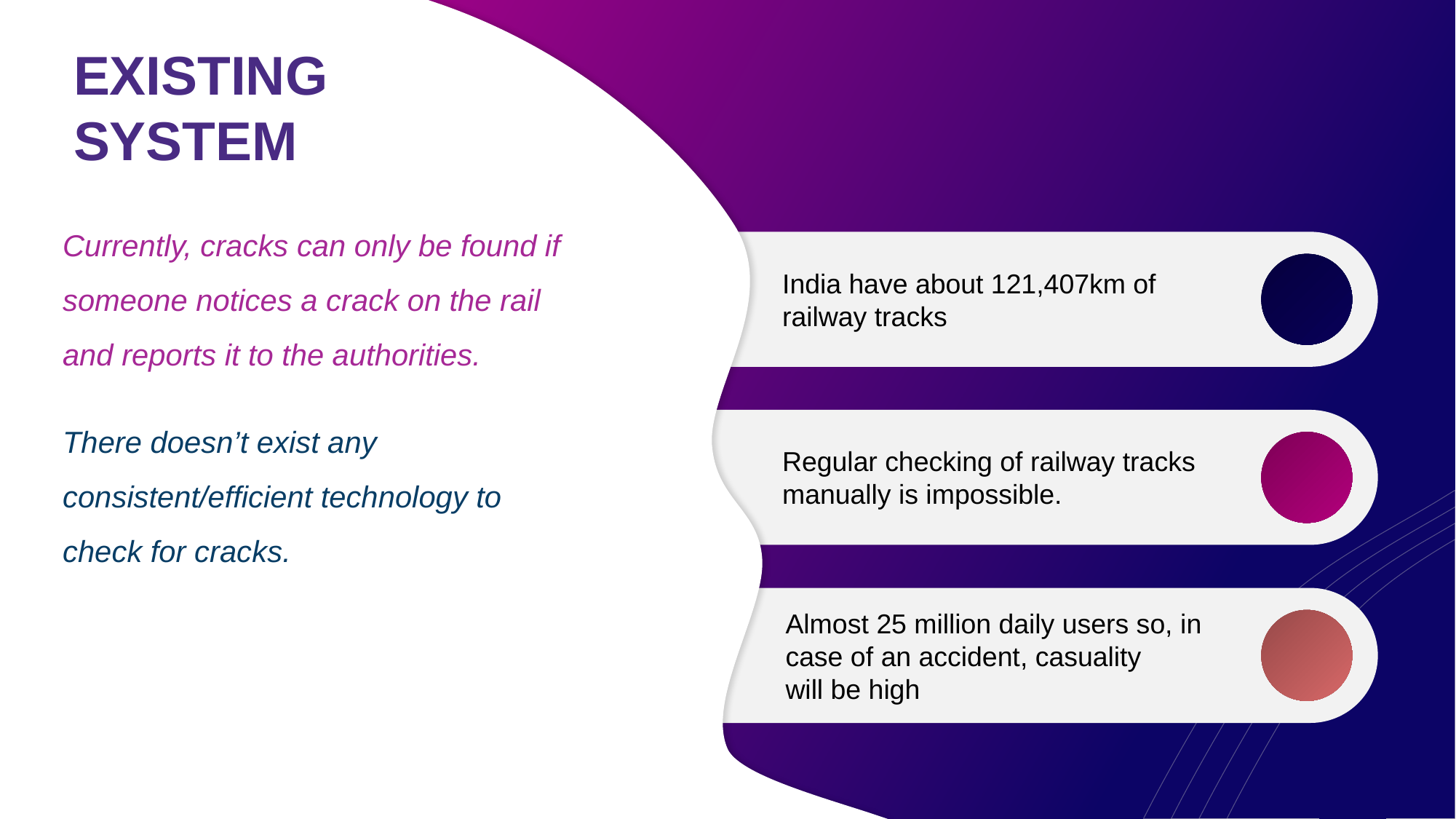

# EXISTING SYSTEM
Currently, cracks can only be found if someone notices a crack on the rail and reports it to the authorities.

India have about 121,407km of railway tracks

Regular checking of railway tracks manually is impossible.

Almost 25 million daily users so, in case of an accident, casuality
will be high

There doesn’t exist any consistent/efficient technology to check for cracks.